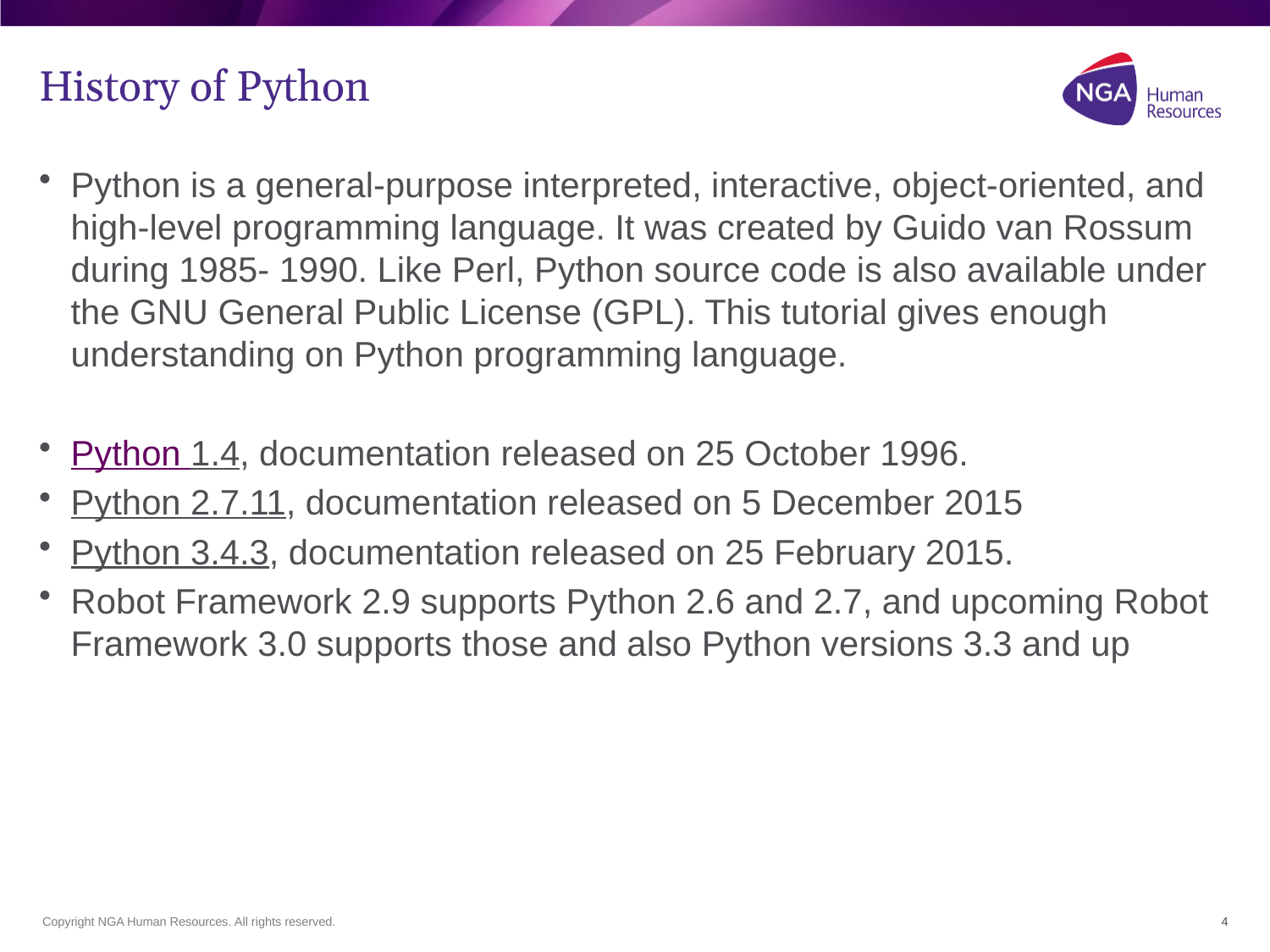

# History of Python
Python is a general-purpose interpreted, interactive, object-oriented, and high-level programming language. It was created by Guido van Rossum during 1985- 1990. Like Perl, Python source code is also available under the GNU General Public License (GPL). This tutorial gives enough understanding on Python programming language.

Python 1.4, documentation released on 25 October 1996.
Python 2.7.11, documentation released on 5 December 2015
Python 3.4.3, documentation released on 25 February 2015.
Robot Framework 2.9 supports Python 2.6 and 2.7, and upcoming Robot Framework 3.0 supports those and also Python versions 3.3 and up
4